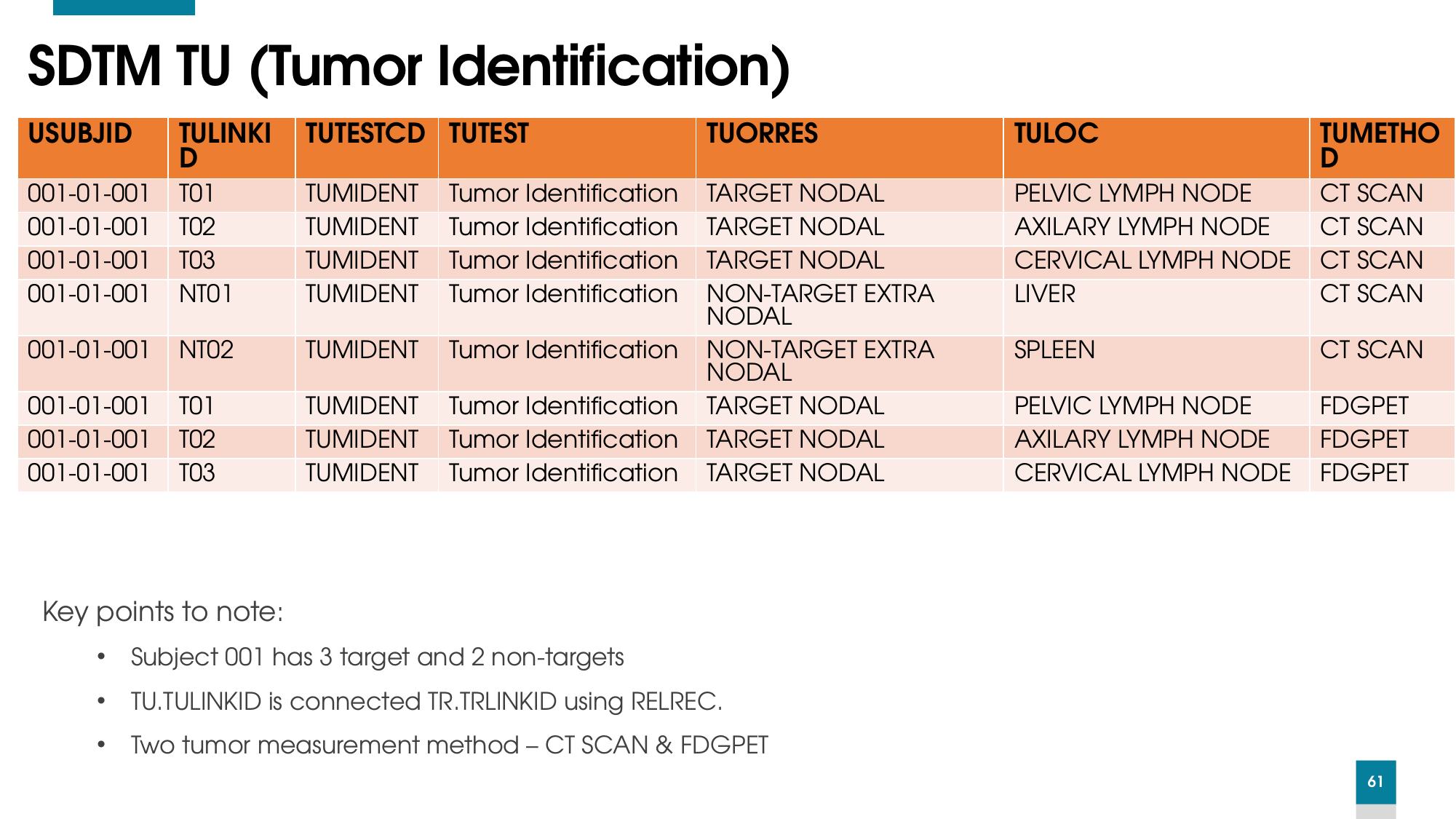

# SDTM TU (Tumor Identification)
| USUBJID | TULINKID | TUTESTCD | TUTEST | TUORRES | TULOC | TUMETHOD |
| --- | --- | --- | --- | --- | --- | --- |
| 001-01-001 | T01 | TUMIDENT | Tumor Identification | TARGET NODAL | PELVIC LYMPH NODE | CT SCAN |
| 001-01-001 | T02 | TUMIDENT | Tumor Identification | TARGET NODAL | AXILARY LYMPH NODE | CT SCAN |
| 001-01-001 | T03 | TUMIDENT | Tumor Identification | TARGET NODAL | CERVICAL LYMPH NODE | CT SCAN |
| 001-01-001 | NT01 | TUMIDENT | Tumor Identification | NON-TARGET EXTRA NODAL | LIVER | CT SCAN |
| 001-01-001 | NT02 | TUMIDENT | Tumor Identification | NON-TARGET EXTRA NODAL | SPLEEN | CT SCAN |
| 001-01-001 | T01 | TUMIDENT | Tumor Identification | TARGET NODAL | PELVIC LYMPH NODE | FDGPET |
| 001-01-001 | T02 | TUMIDENT | Tumor Identification | TARGET NODAL | AXILARY LYMPH NODE | FDGPET |
| 001-01-001 | T03 | TUMIDENT | Tumor Identification | TARGET NODAL | CERVICAL LYMPH NODE | FDGPET |
Key points to note:
 Subject 001 has 3 target and 2 non-targets
 TU.TULINKID is connected TR.TRLINKID using RELREC.
 Two tumor measurement method – CT SCAN & FDGPET